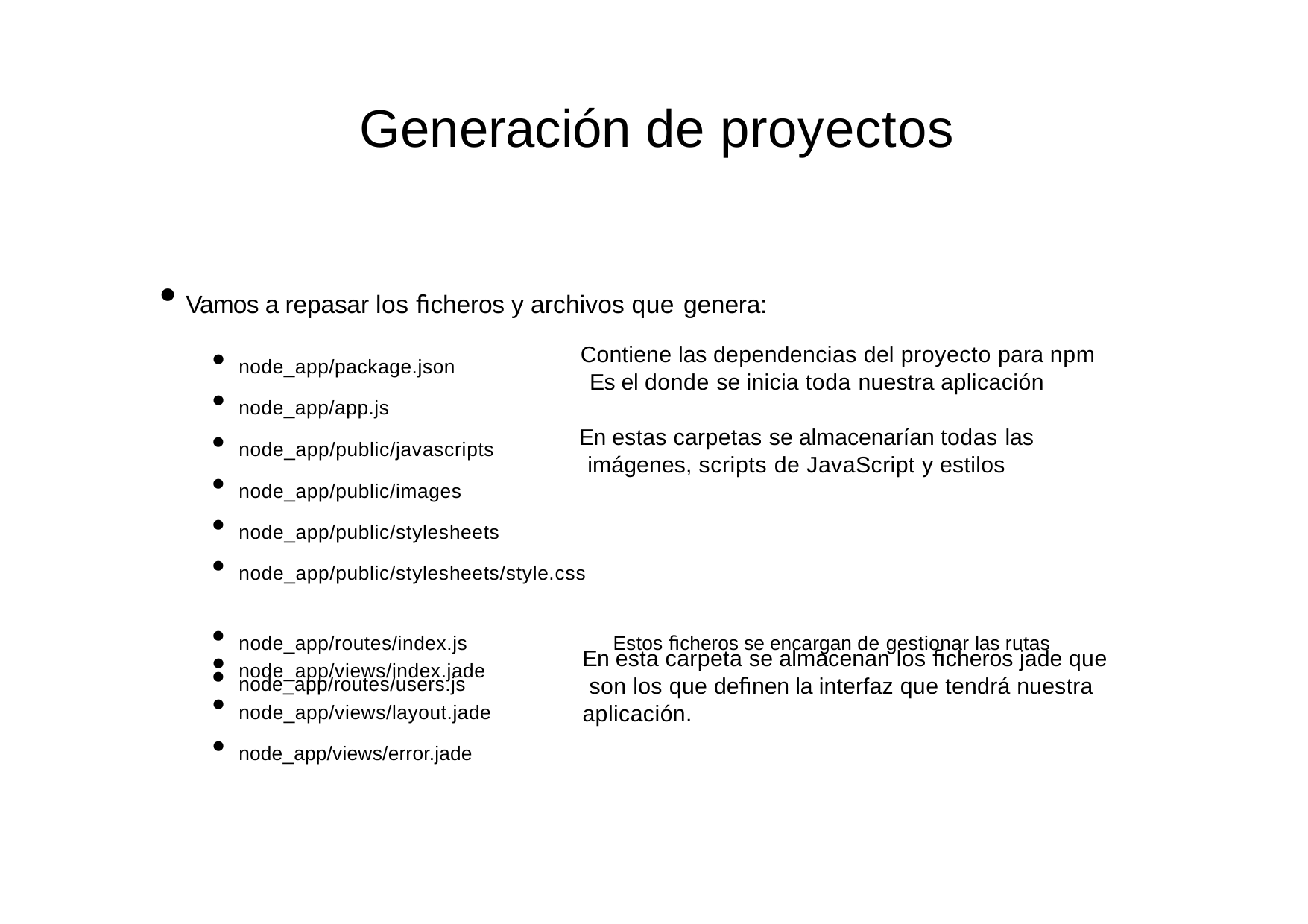

# Generación de proyectos
Vamos a repasar los ﬁcheros y archivos que genera:
Contiene las dependencias del proyecto para npm  Es el donde se inicia toda nuestra aplicación
node_app/package.json
node_app/app.js
En estas carpetas se almacenarían todas las  imágenes, scripts de JavaScript y estilos
node_app/public/javascripts
node_app/public/images
node_app/public/stylesheets
node_app/public/stylesheets/style.css

node_app/routes/index.js	Estos ﬁcheros se encargan de gestionar las rutas
node_app/routes/users.js
En esta carpeta se almacenan los ﬁcheros jade que  son los que deﬁnen la interfaz que tendrá nuestra  aplicación.
node_app/views/index.jade
node_app/views/layout.jade
node_app/views/error.jade